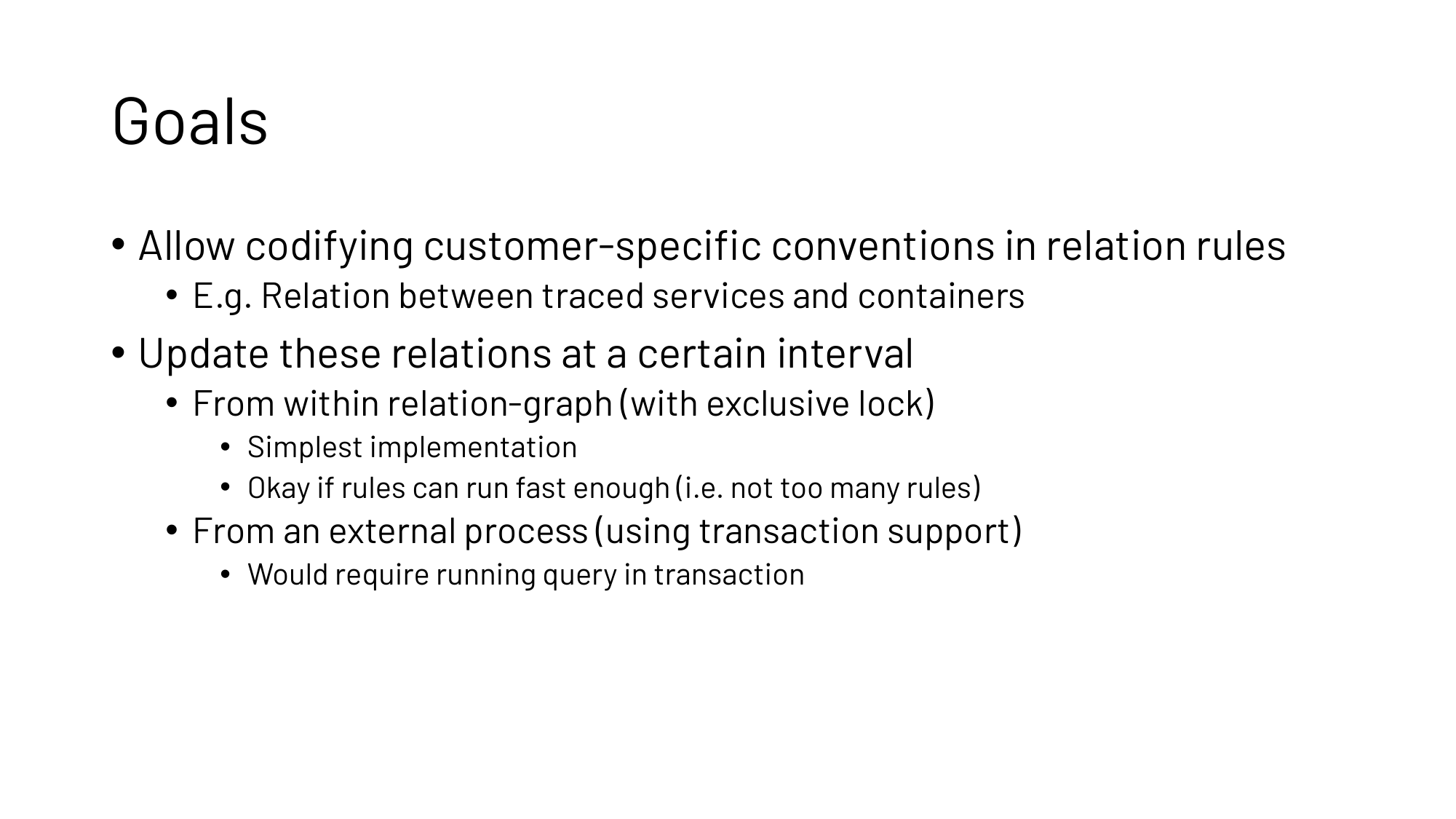

# Goals
Allow codifying customer-specific conventions in relation rules
E.g. Relation between traced services and containers
Update these relations at a certain interval
From within relation-graph (with exclusive lock)
Simplest implementation
Okay if rules can run fast enough (i.e. not too many rules)
From an external process (using transaction support)
Would require running query in transaction